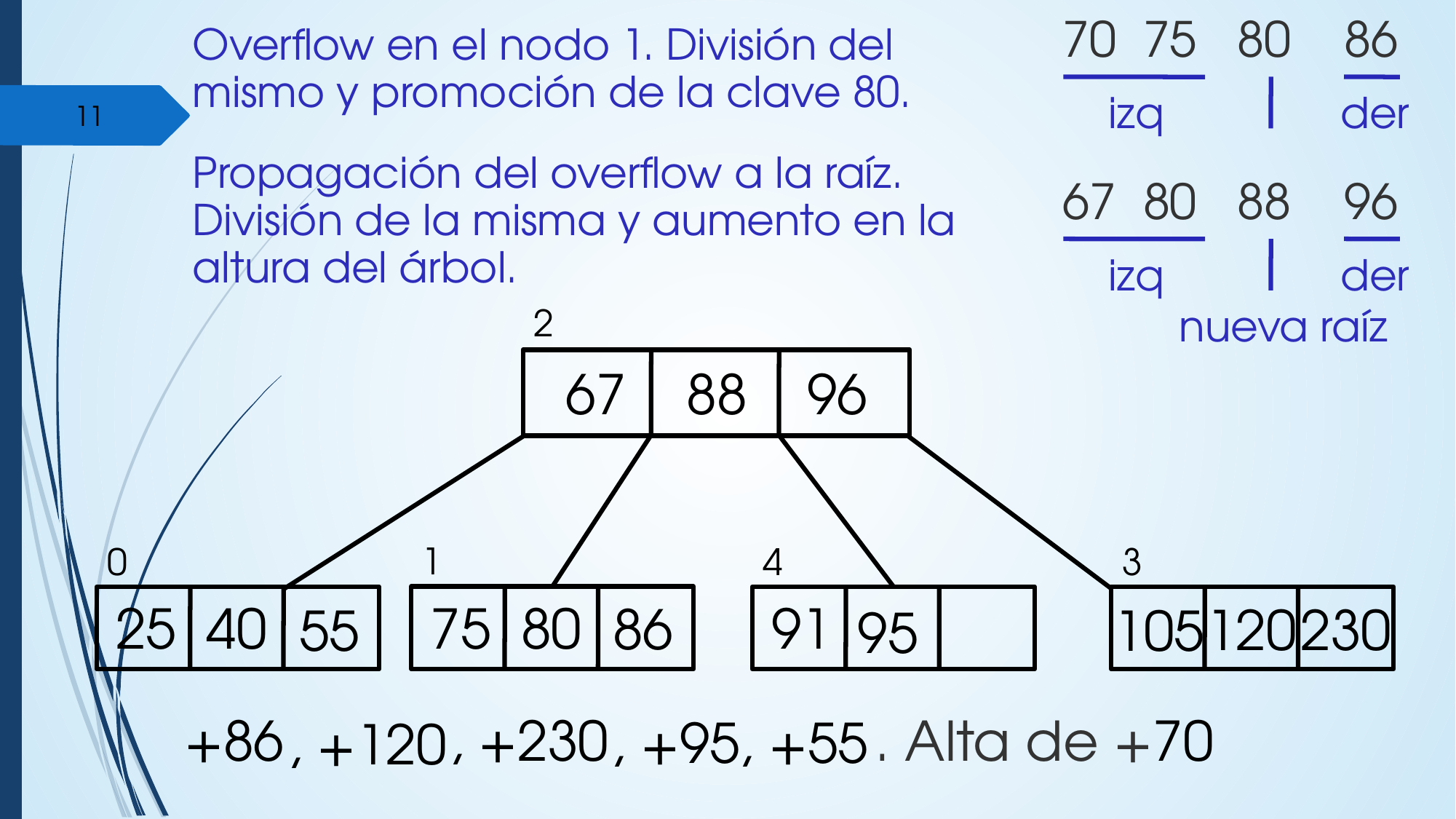

70  75   80    86
Overflow en el nodo 1. División del mismo y promoción de la clave 80.
izq
der
11
Propagación del overflow a la raíz. División de la misma y aumento en la altura del árbol.
67  80   88    96
izq
nueva raíz
der
2

 67    88    96
0

25  40
3

105
1
4

75  80

91
86
230
120
55
95
+86
, +230
. Alta de +70
, +95
, +55
, +120